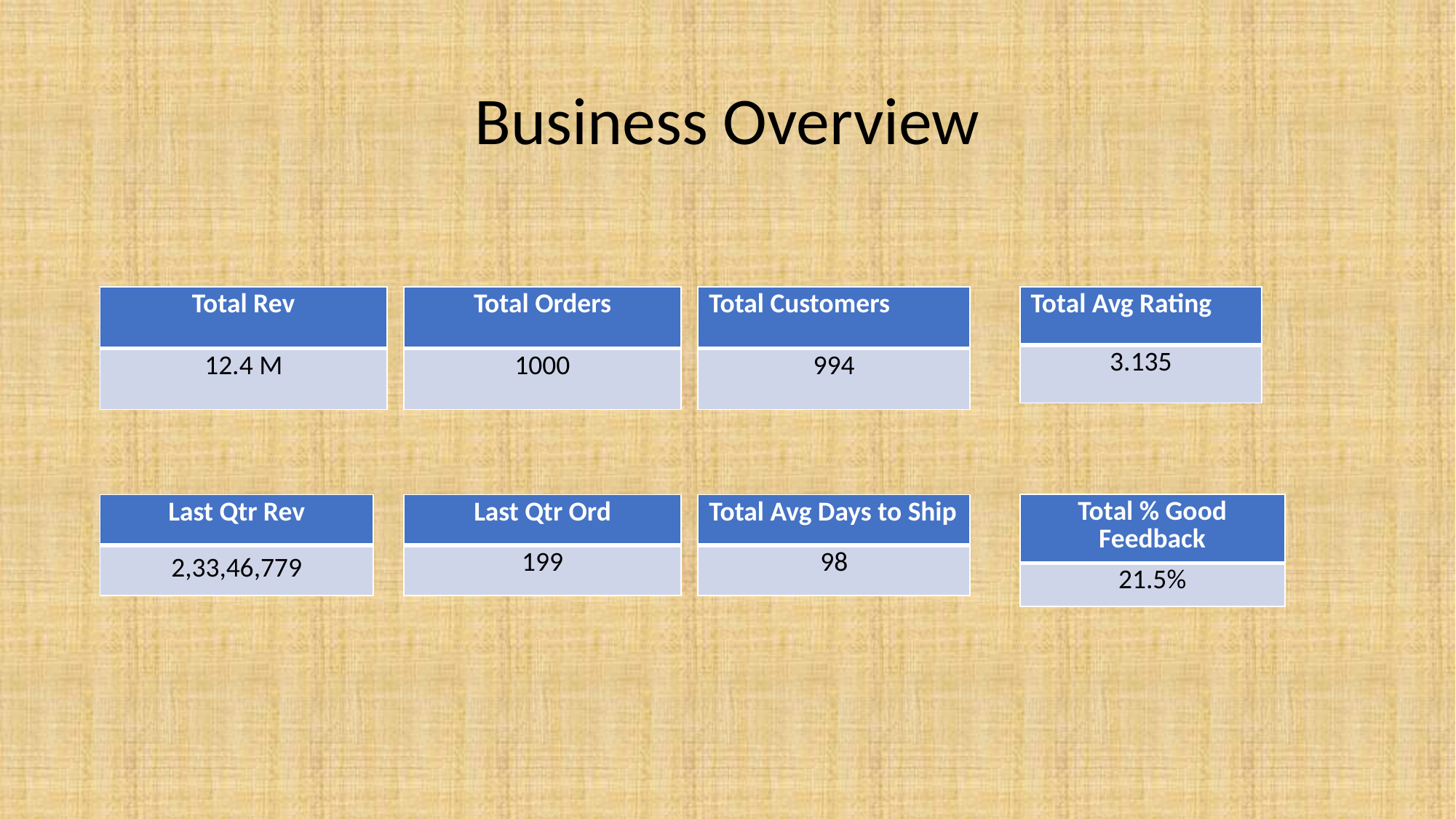

# Business Overview
| Total Customers |
| --- |
| 994 |
| Total Avg Rating |
| --- |
| 3.135 |
| Total Rev |
| --- |
| 12.4 M |
| Total Orders |
| --- |
| 1000 |
| Total % Good Feedback |
| --- |
| 21.5% |
| Last Qtr Ord |
| --- |
| 199 |
| Total Avg Days to Ship |
| --- |
| 98 |
| Last Qtr Rev |
| --- |
| 2,33,46,779 |